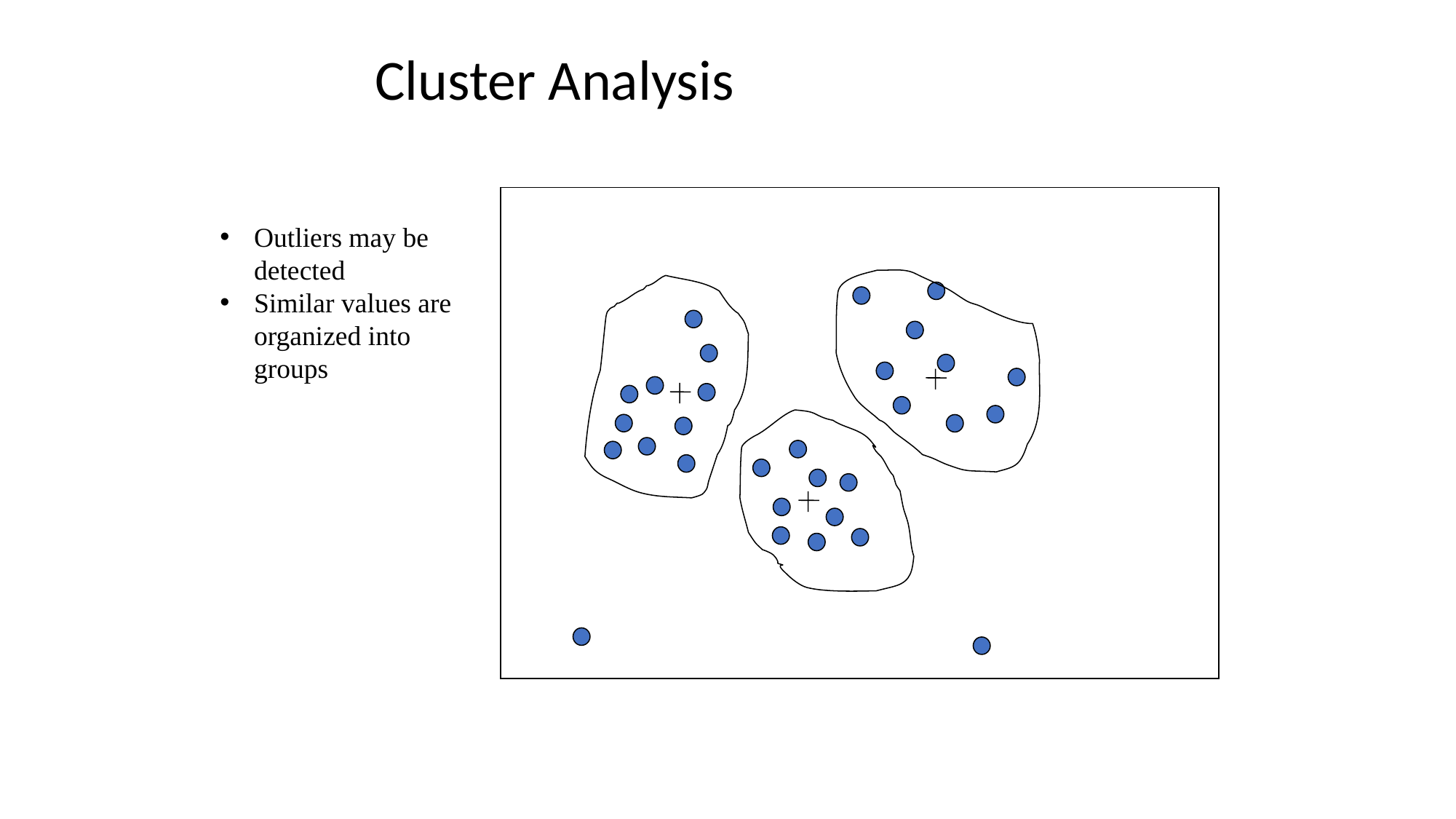

# Cluster Analysis

Outliers may be detected
Similar values are organized into groups